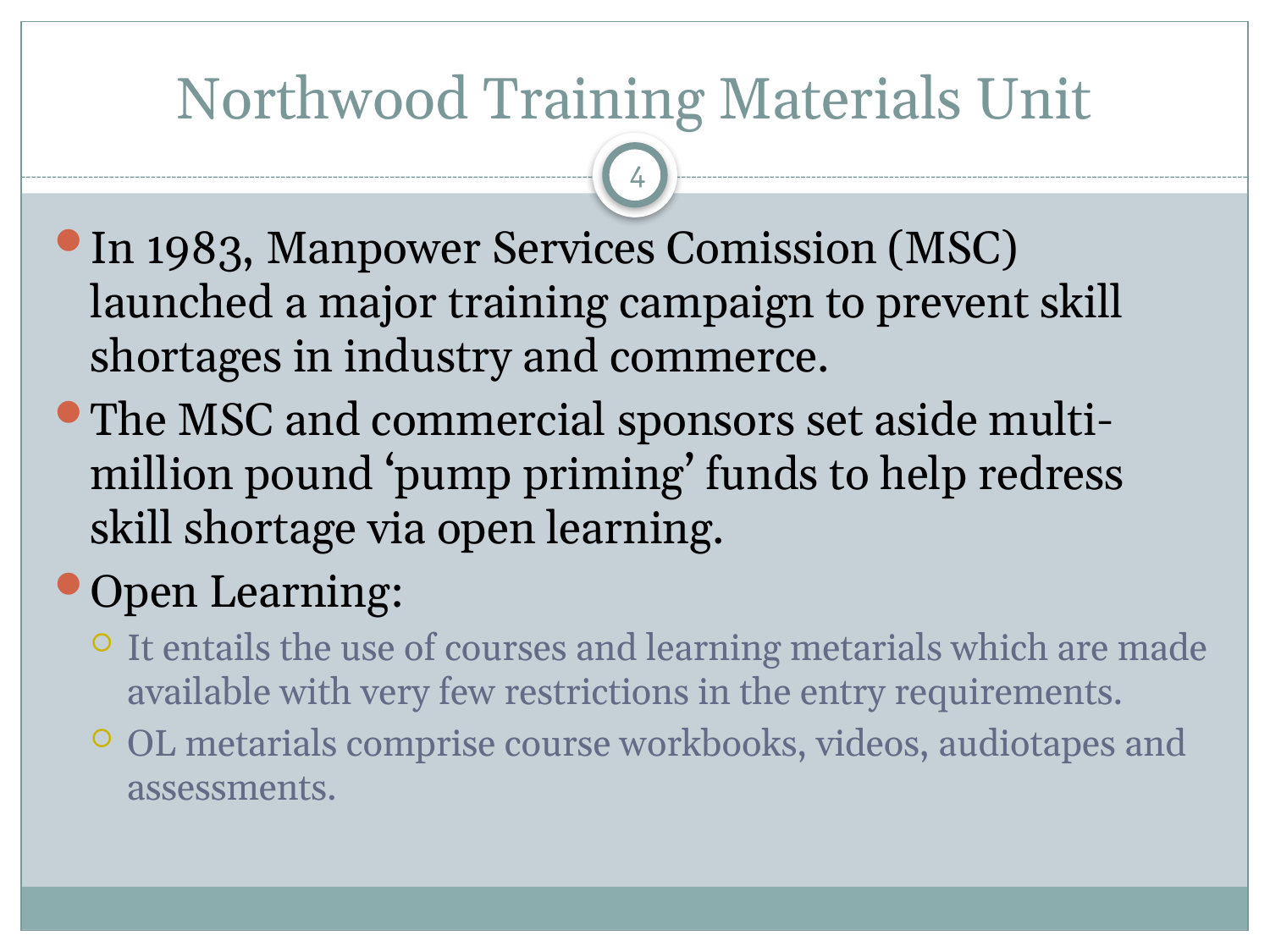

# Northwood Training Materials Unit
4
In 1983, Manpower Services Comission (MSC) launched a major training campaign to prevent skill shortages in industry and commerce.
The MSC and commercial sponsors set aside multi- million pound ‘pump priming’ funds to help redress skill shortage via open learning.
Open Learning:
It entails the use of courses and learning metarials which are made available with very few restrictions in the entry requirements.
OL metarials comprise course workbooks, videos, audiotapes and assessments.